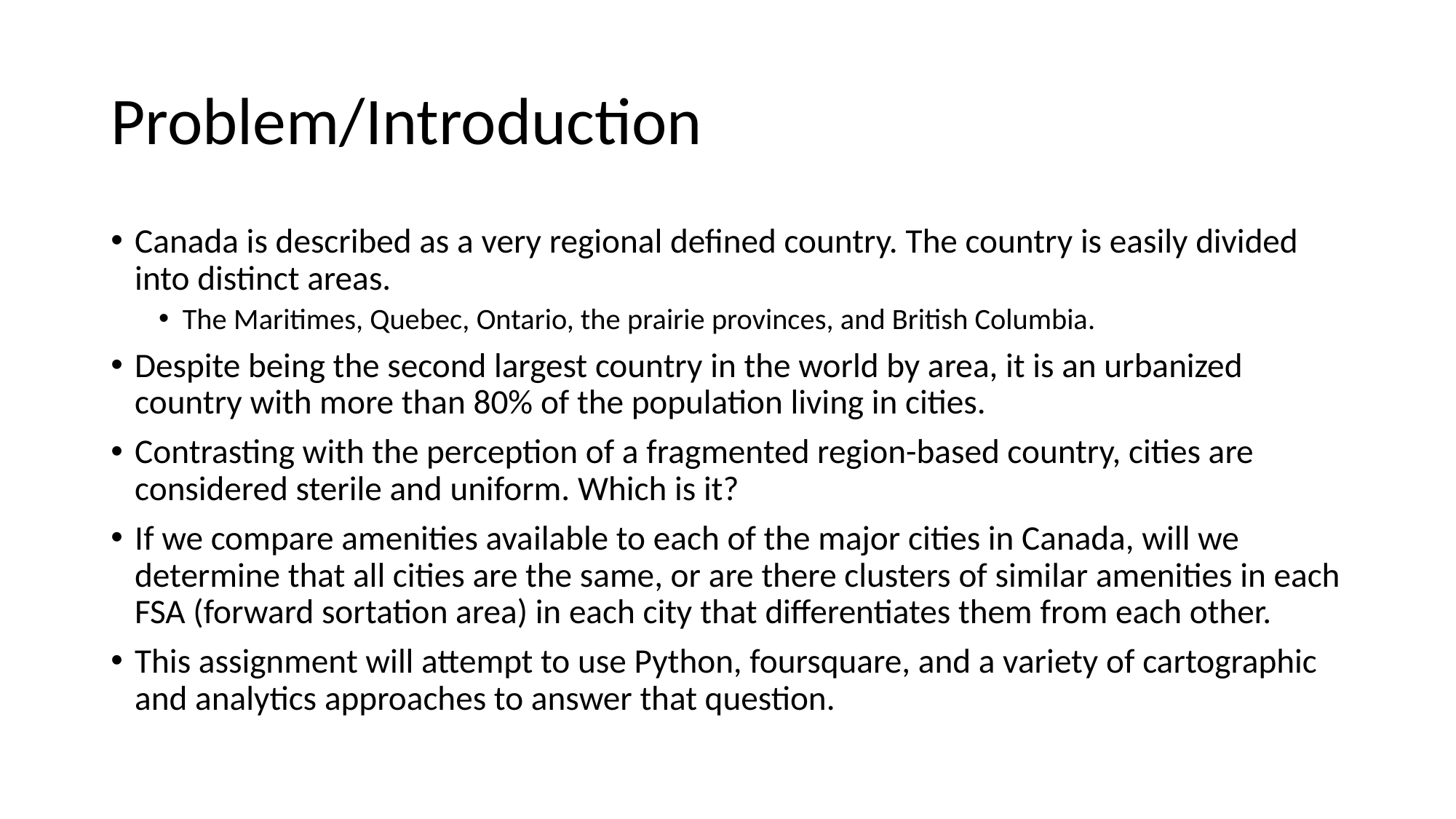

# Problem/Introduction
Canada is described as a very regional defined country. The country is easily divided into distinct areas.
The Maritimes, Quebec, Ontario, the prairie provinces, and British Columbia.
Despite being the second largest country in the world by area, it is an urbanized country with more than 80% of the population living in cities.
Contrasting with the perception of a fragmented region-based country, cities are considered sterile and uniform. Which is it?
If we compare amenities available to each of the major cities in Canada, will we determine that all cities are the same, or are there clusters of similar amenities in each FSA (forward sortation area) in each city that differentiates them from each other.
This assignment will attempt to use Python, foursquare, and a variety of cartographic and analytics approaches to answer that question.